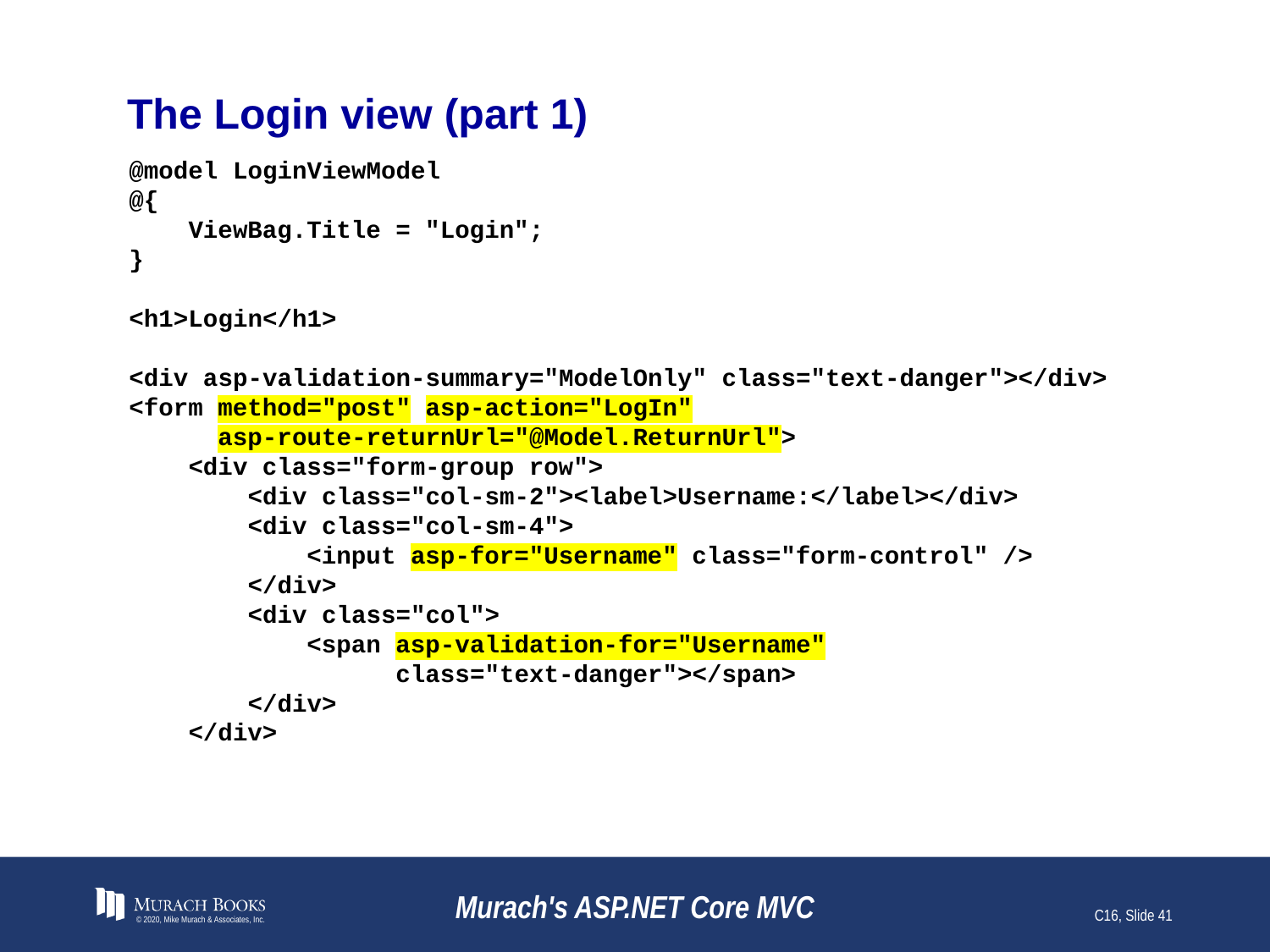

# The Login view (part 1)
@model LoginViewModel
@{
    ViewBag.Title = "Login";
}

<h1>Login</h1>

<div asp-validation-summary="ModelOnly" class="text-danger"></div>
<form method="post" asp-action="LogIn"
      asp-route-returnUrl="@Model.ReturnUrl">
    <div class="form-group row">
        <div class="col-sm-2"><label>Username:</label></div>
        <div class="col-sm-4">
            <input asp-for="Username" class="form-control" />
        </div>
        <div class="col">
            <span asp-validation-for="Username"
                  class="text-danger"></span>
        </div>
    </div>

© 2020, Mike Murach & Associates, Inc.
Murach's ASP.NET Core MVC

C16, Slide 41